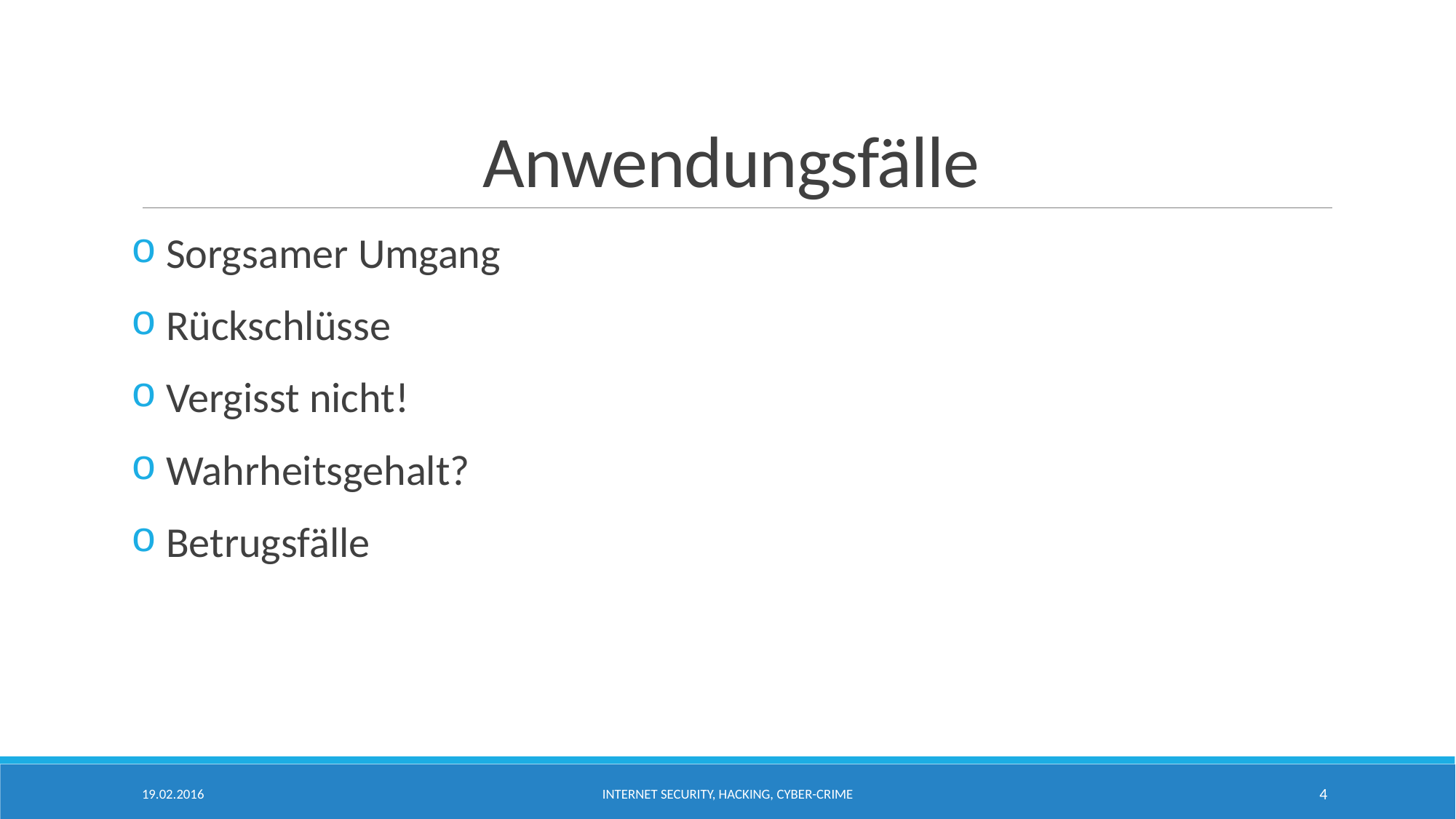

# Anwendungsfälle
 Sorgsamer Umgang
 Rückschlüsse
 Vergisst nicht!
 Wahrheitsgehalt?
 Betrugsfälle
19.02.2016
Internet Security, Hacking, Cyber-crime
4